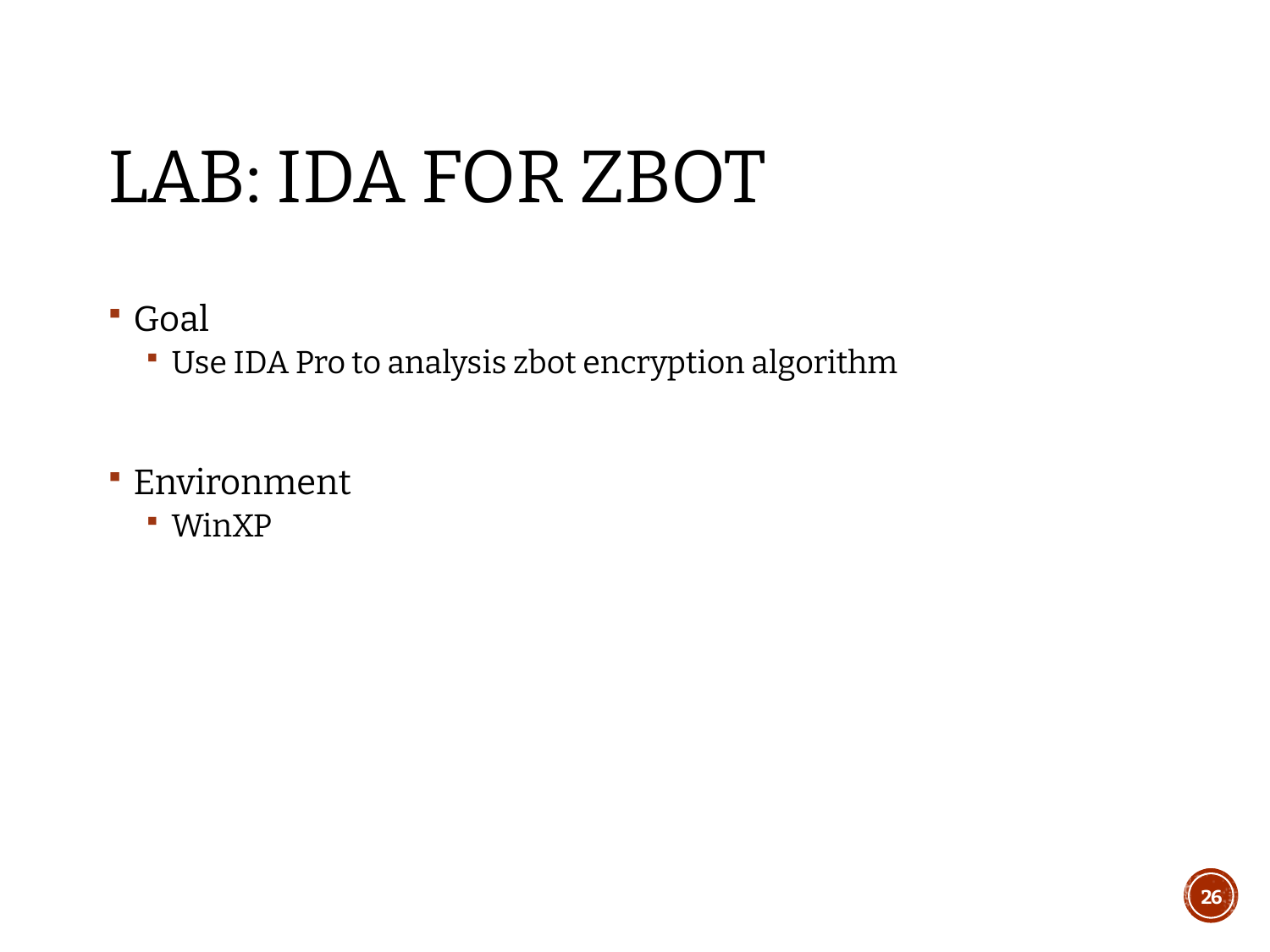

# Lab: IDA For zbot
Goal
Use IDA Pro to analysis zbot encryption algorithm

Environment
WinXP
26